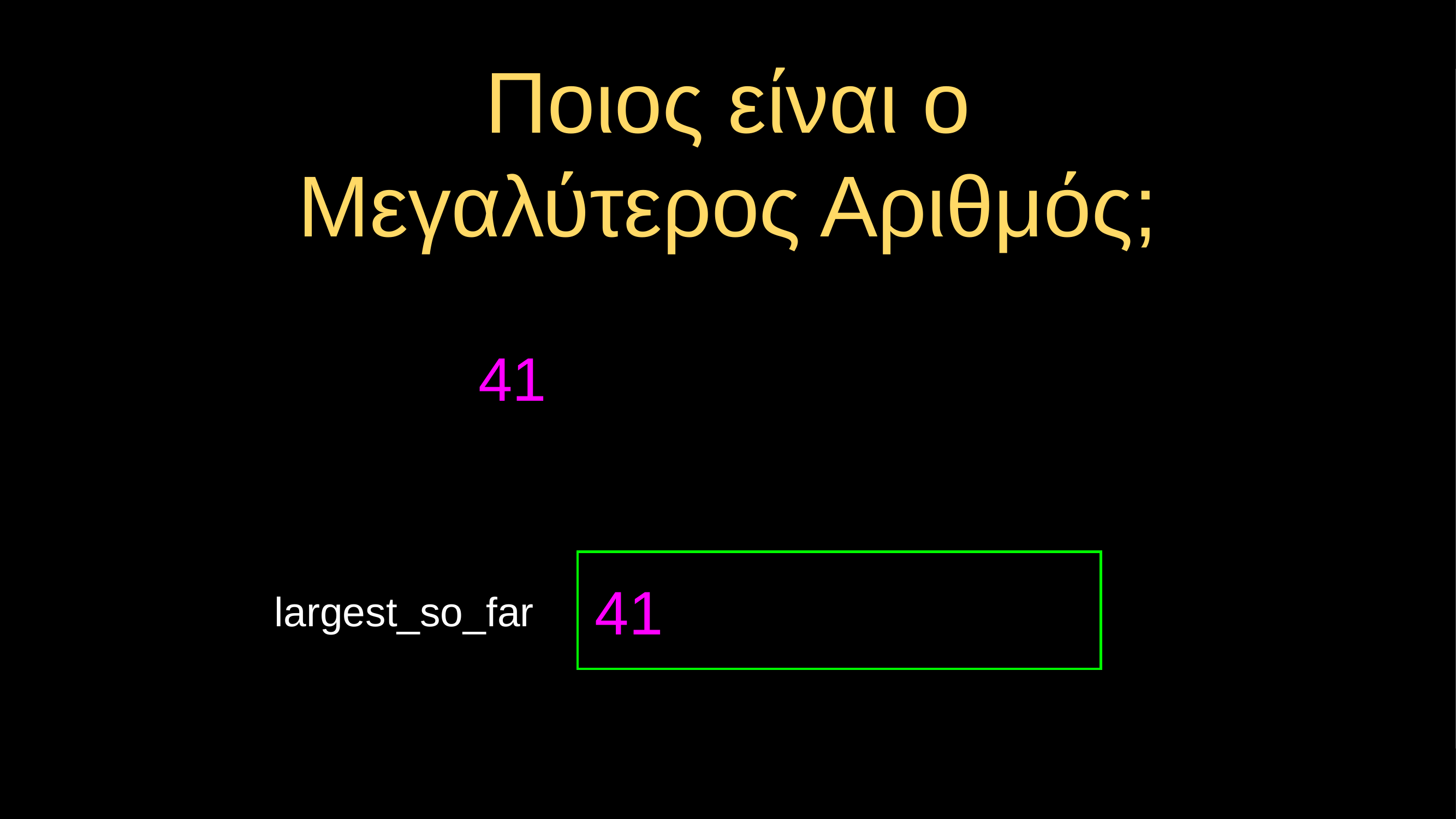

# Ποιος είναι ο Μεγαλύτερος Αριθμός;
41

41
largest_so_far